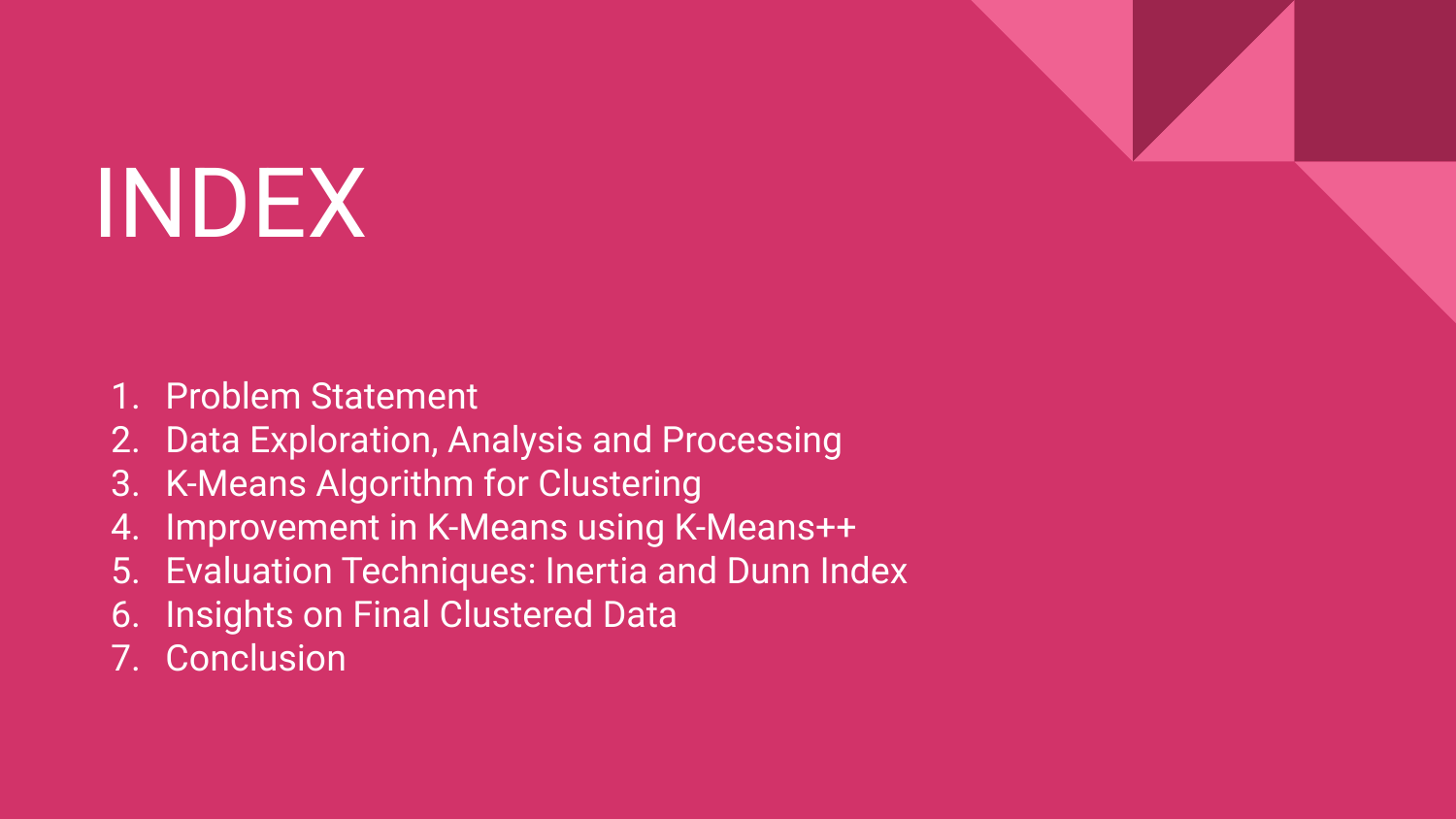

# INDEX

Problem Statement
Data Exploration, Analysis and Processing
K-Means Algorithm for Clustering
Improvement in K-Means using K-Means++
Evaluation Techniques: Inertia and Dunn Index
Insights on Final Clustered Data
Conclusion